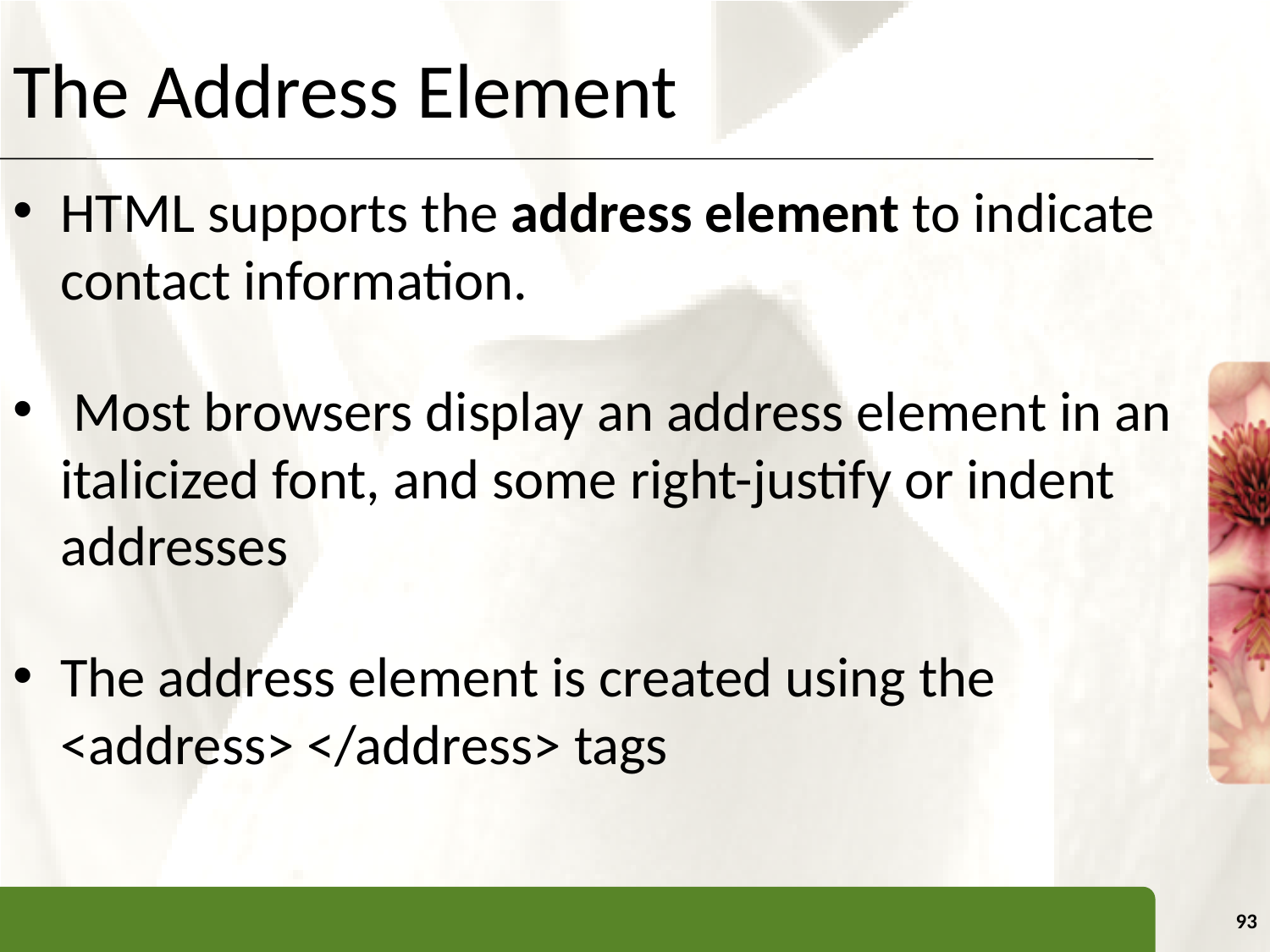

The Address Element
HTML supports the address element to indicate contact information.
 Most browsers display an address element in an italicized font, and some right-justify or indent addresses
The address element is created using the <address> </address> tags
93